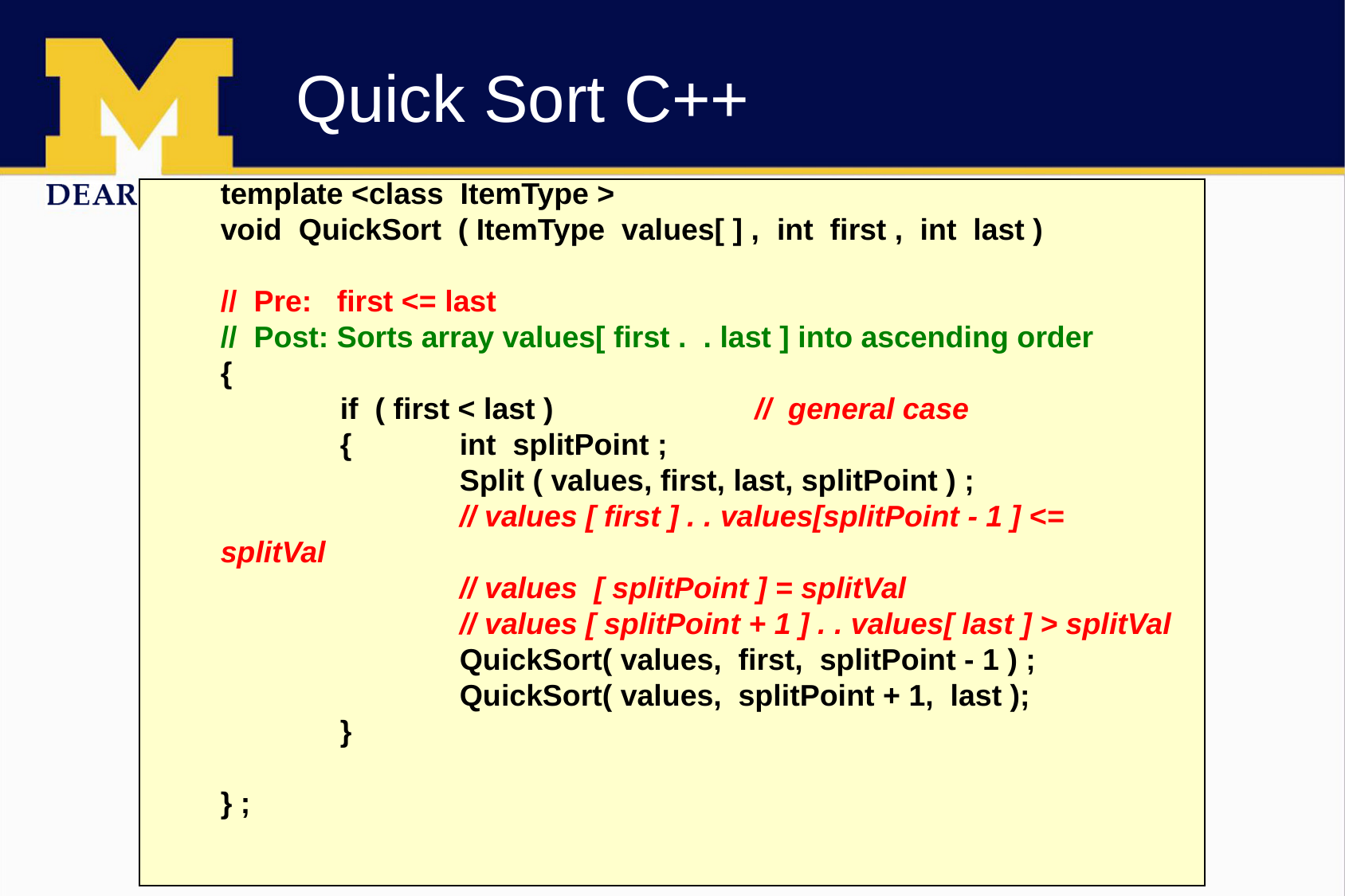

# Quick Sort C++
template <class  ItemType >
void  QuickSort  ( ItemType  values[ ] ,  int  first ,  int  last )

//  Pre:   first <= last
//  Post: Sorts array values[ first .  . last ] into ascending order
{
	if  ( first < last ) 	                     //  general case
	{	int  splitPoint ;
		Split ( values, first, last, splitPoint ) ;
		// values [ first ] . . values[splitPoint - 1 ] <= splitVal
		// values  [ splitPoint ] = splitVal
		// values [ splitPoint + 1 ] . . values[ last ] > splitVal
		QuickSort( values,  first,  splitPoint - 1 ) ;
		QuickSort( values,  splitPoint + 1,  last );
	}

} ;